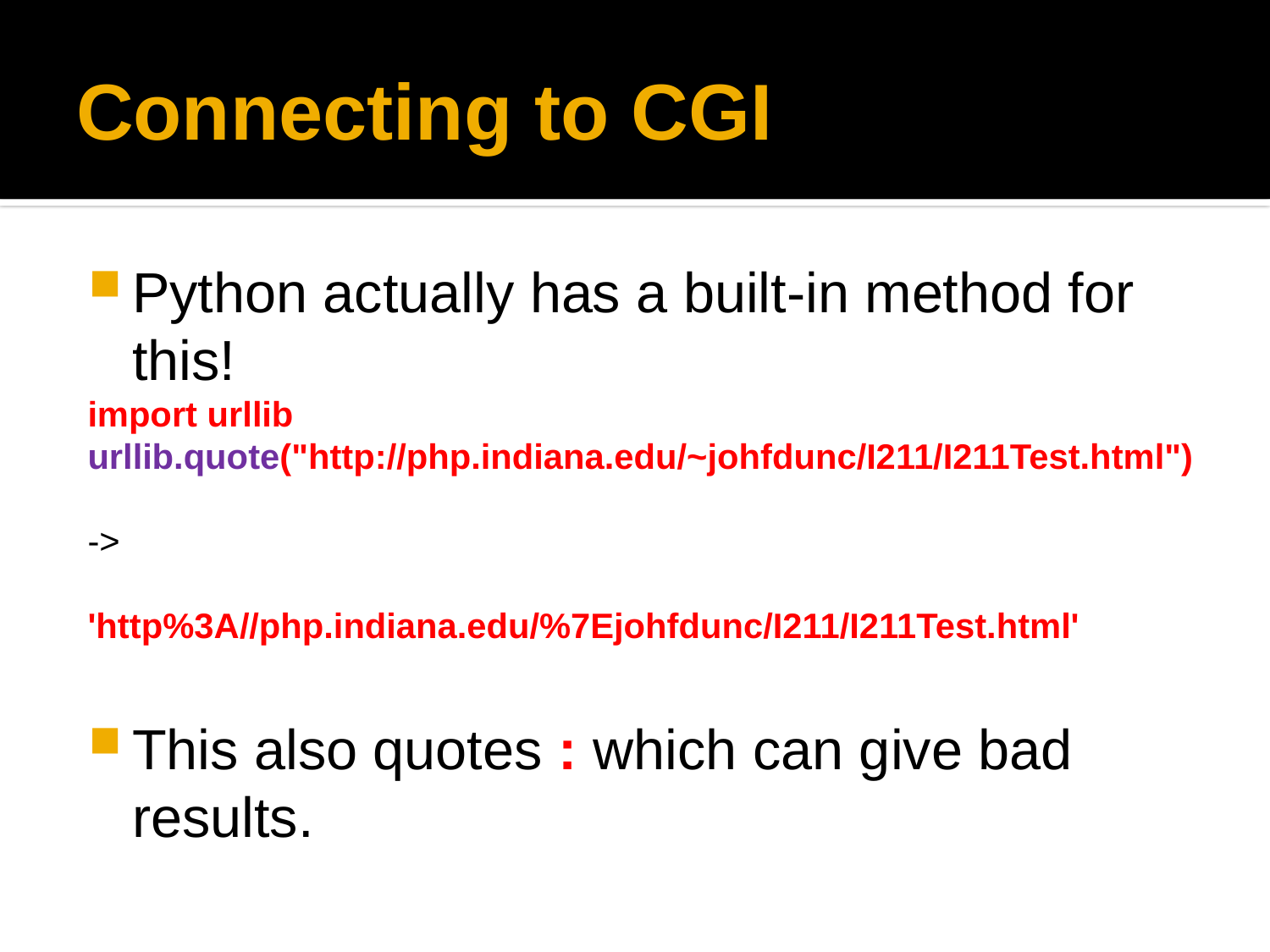

# Connecting to CGI
Python actually has a built-in method for this!
import urllib
urllib.quote("http://php.indiana.edu/~johfdunc/I211/I211Test.html")

->

'http%3A//php.indiana.edu/%7Ejohfdunc/I211/I211Test.html'

This also quotes : which can give bad results.